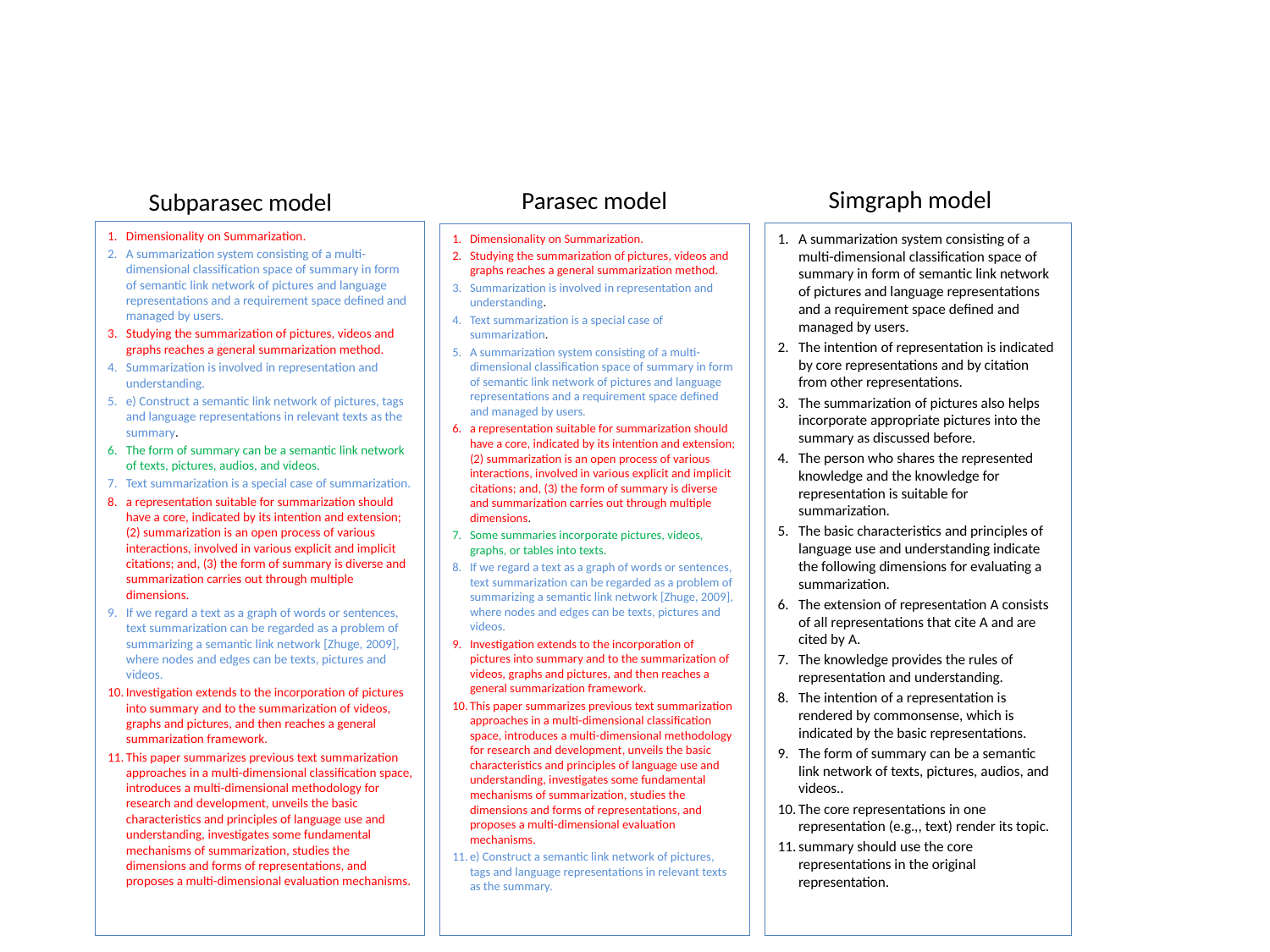

Simgraph model
Parasec model
Subparasec model
Dimensionality on Summarization.
A summarization system consisting of a multi-dimensional classification space of summary in form of semantic link network of pictures and language representations and a requirement space defined and managed by users.
Studying the summarization of pictures, videos and graphs reaches a general summarization method.
Summarization is involved in representation and understanding.
e) Construct a semantic link network of pictures, tags and language representations in relevant texts as the summary.
The form of summary can be a semantic link network of texts, pictures, audios, and videos.
Text summarization is a special case of summarization.
a representation suitable for summarization should have a core, indicated by its intention and extension; (2) summarization is an open process of various interactions, involved in various explicit and implicit citations; and, (3) the form of summary is diverse and summarization carries out through multiple dimensions.
If we regard a text as a graph of words or sentences, text summarization can be regarded as a problem of summarizing a semantic link network [Zhuge, 2009], where nodes and edges can be texts, pictures and videos.
Investigation extends to the incorporation of pictures into summary and to the summarization of videos, graphs and pictures, and then reaches a general summarization framework.
This paper summarizes previous text summarization approaches in a multi-dimensional classification space, introduces a multi-dimensional methodology for research and development, unveils the basic characteristics and principles of language use and understanding, investigates some fundamental mechanisms of summarization, studies the dimensions and forms of representations, and proposes a multi-dimensional evaluation mechanisms.
A summarization system consisting of a multi-dimensional classification space of summary in form of semantic link network of pictures and language representations and a requirement space defined and managed by users.
The intention of representation is indicated by core representations and by citation from other representations.
The summarization of pictures also helps incorporate appropriate pictures into the summary as discussed before.
The person who shares the represented knowledge and the knowledge for representation is suitable for summarization.
The basic characteristics and principles of language use and understanding indicate the following dimensions for evaluating a summarization.
The extension of representation A consists of all representations that cite A and are cited by A.
The knowledge provides the rules of representation and understanding.
The intention of a representation is rendered by commonsense, which is indicated by the basic representations.
The form of summary can be a semantic link network of texts, pictures, audios, and videos..
The core representations in one representation (e.g.,, text) render its topic.
summary should use the core representations in the original representation.
Dimensionality on Summarization.
Studying the summarization of pictures, videos and graphs reaches a general summarization method.
Summarization is involved in representation and understanding.
Text summarization is a special case of summarization.
A summarization system consisting of a multi-dimensional classification space of summary in form of semantic link network of pictures and language representations and a requirement space defined and managed by users.
a representation suitable for summarization should have a core, indicated by its intention and extension; (2) summarization is an open process of various interactions, involved in various explicit and implicit citations; and, (3) the form of summary is diverse and summarization carries out through multiple dimensions.
Some summaries incorporate pictures, videos, graphs, or tables into texts.
If we regard a text as a graph of words or sentences, text summarization can be regarded as a problem of summarizing a semantic link network [Zhuge, 2009], where nodes and edges can be texts, pictures and videos.
Investigation extends to the incorporation of pictures into summary and to the summarization of videos, graphs and pictures, and then reaches a general summarization framework.
This paper summarizes previous text summarization approaches in a multi-dimensional classification space, introduces a multi-dimensional methodology for research and development, unveils the basic characteristics and principles of language use and understanding, investigates some fundamental mechanisms of summarization, studies the dimensions and forms of representations, and proposes a multi-dimensional evaluation mechanisms.
e) Construct a semantic link network of pictures, tags and language representations in relevant texts as the summary.